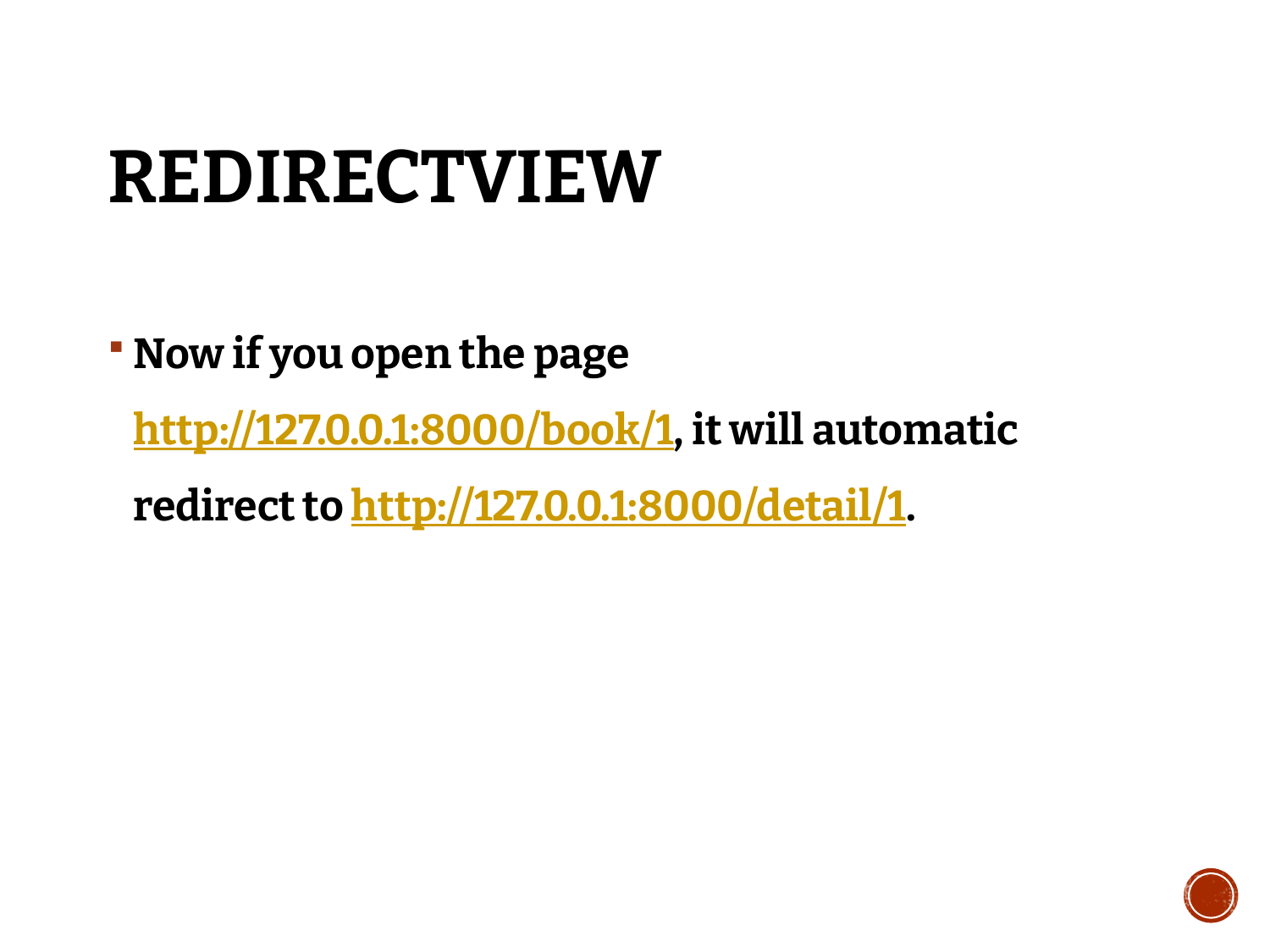

# redirectview
Now if you open the page http://127.0.0.1:8000/book/1, it will automatic redirect to http://127.0.0.1:8000/detail/1.